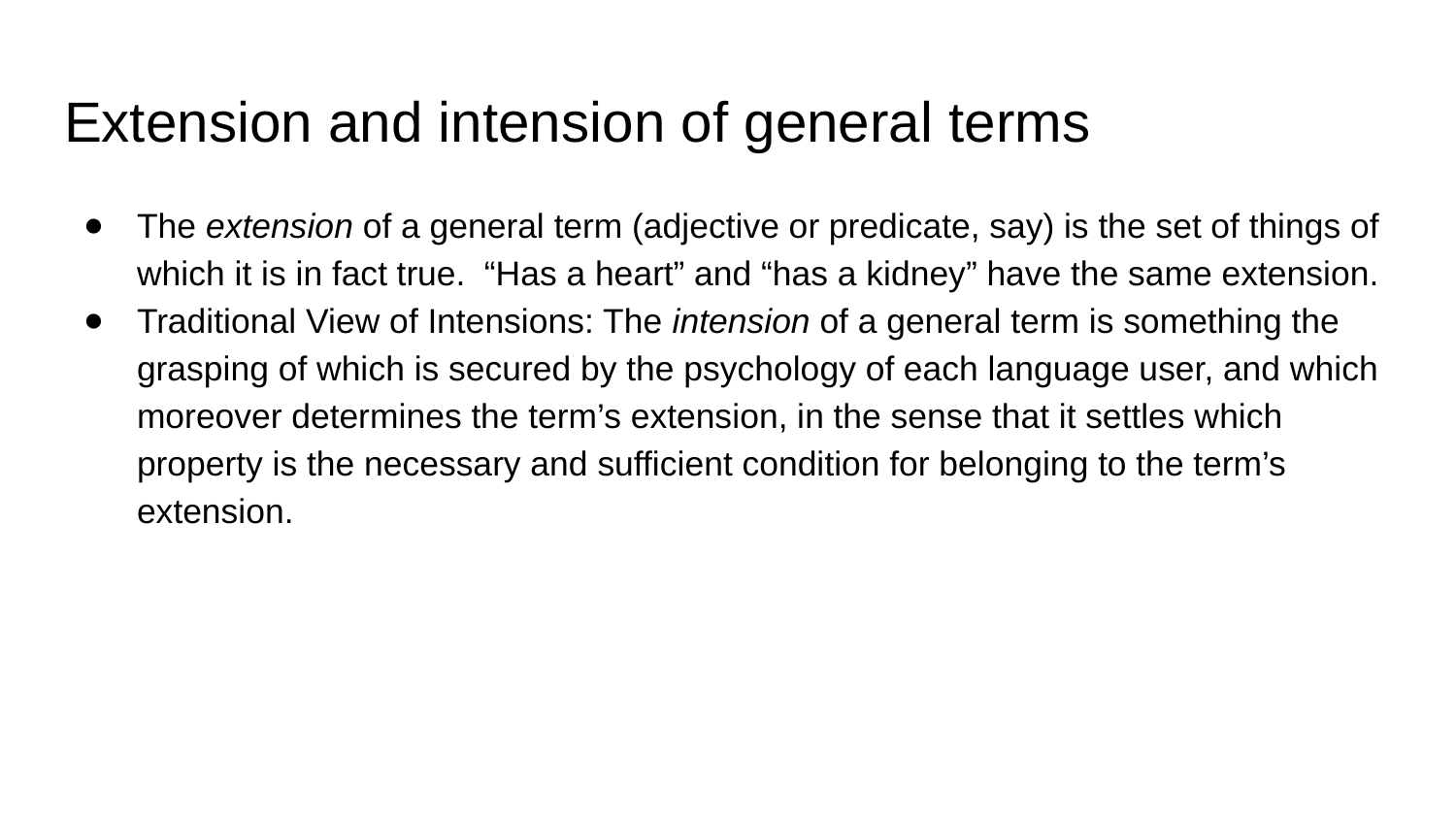

# Extension and intension of general terms
The extension of a general term (adjective or predicate, say) is the set of things of which it is in fact true.  “Has a heart” and “has a kidney” have the same extension.
Traditional View of Intensions: The intension of a general term is something the grasping of which is secured by the psychology of each language user, and which moreover determines the term’s extension, in the sense that it settles which property is the necessary and sufficient condition for belonging to the term’s extension.